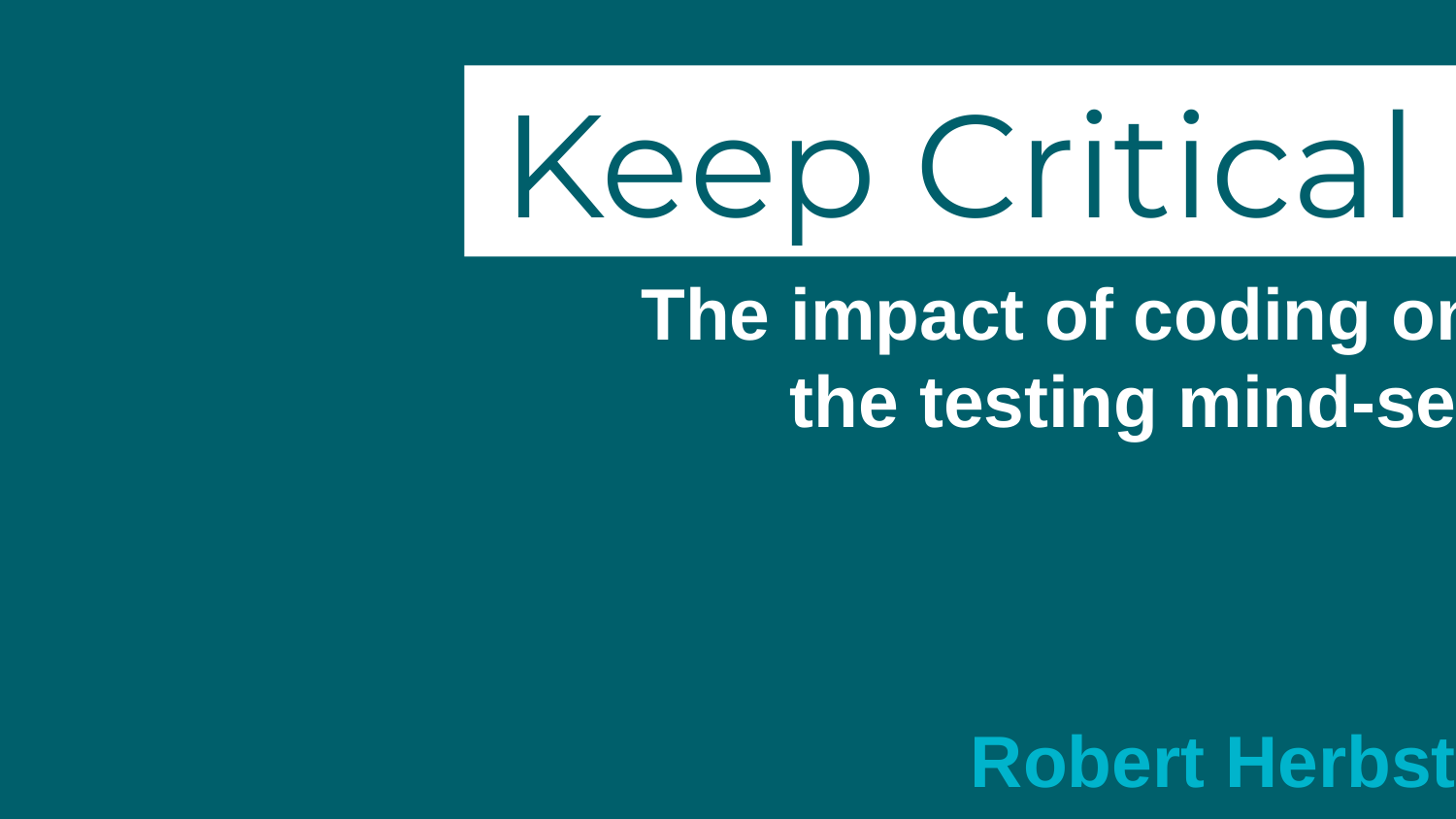

Keep Critical

The impact of coding on
the testing mind-set
Robert Herbst